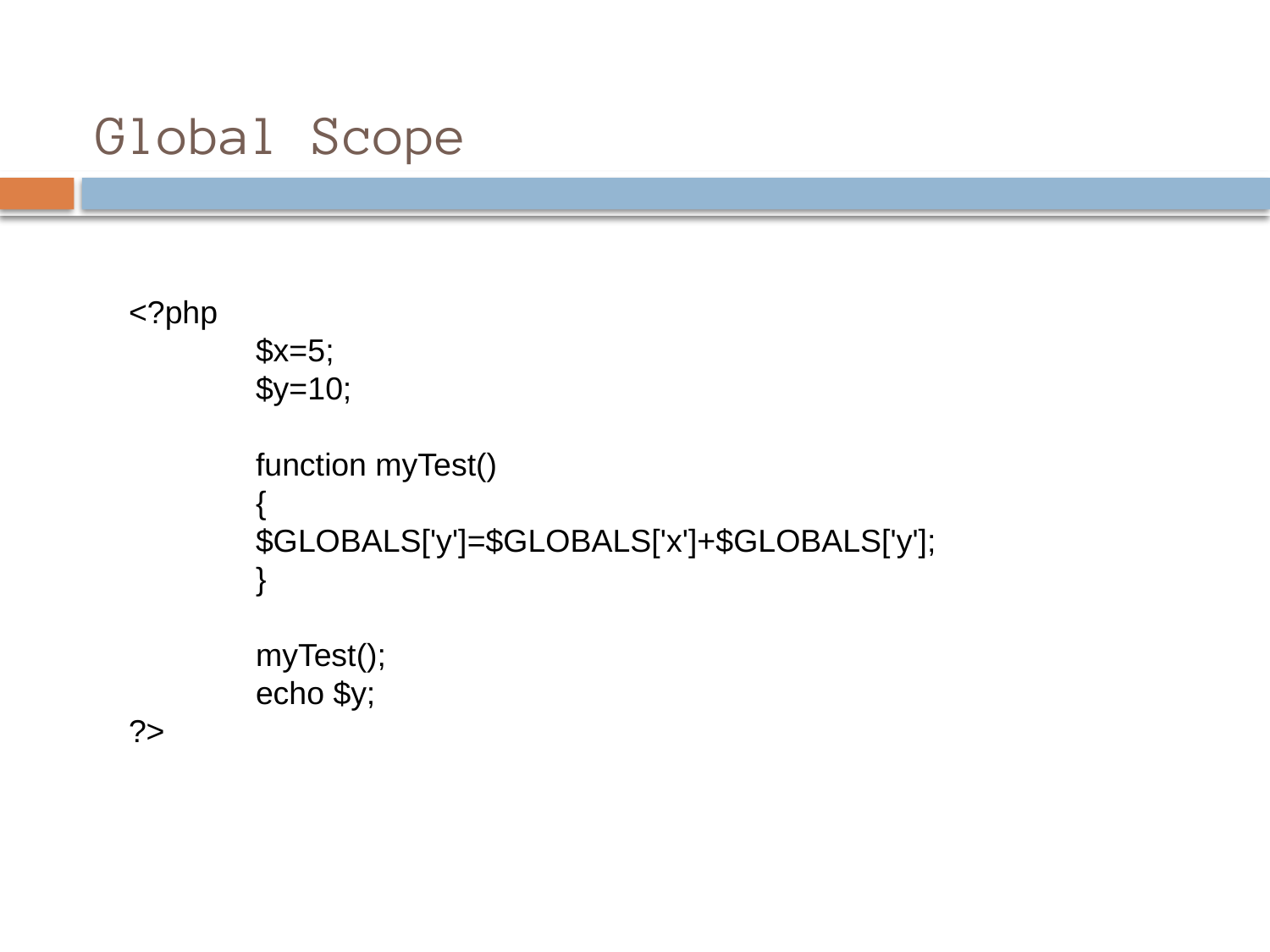

# Global Scope
<?php
	$x=5;
	$y=10;
	function myTest()
	{
	$GLOBALS['y']=$GLOBALS['x']+$GLOBALS['y'];
	} 
	myTest();
	echo $y;
?>